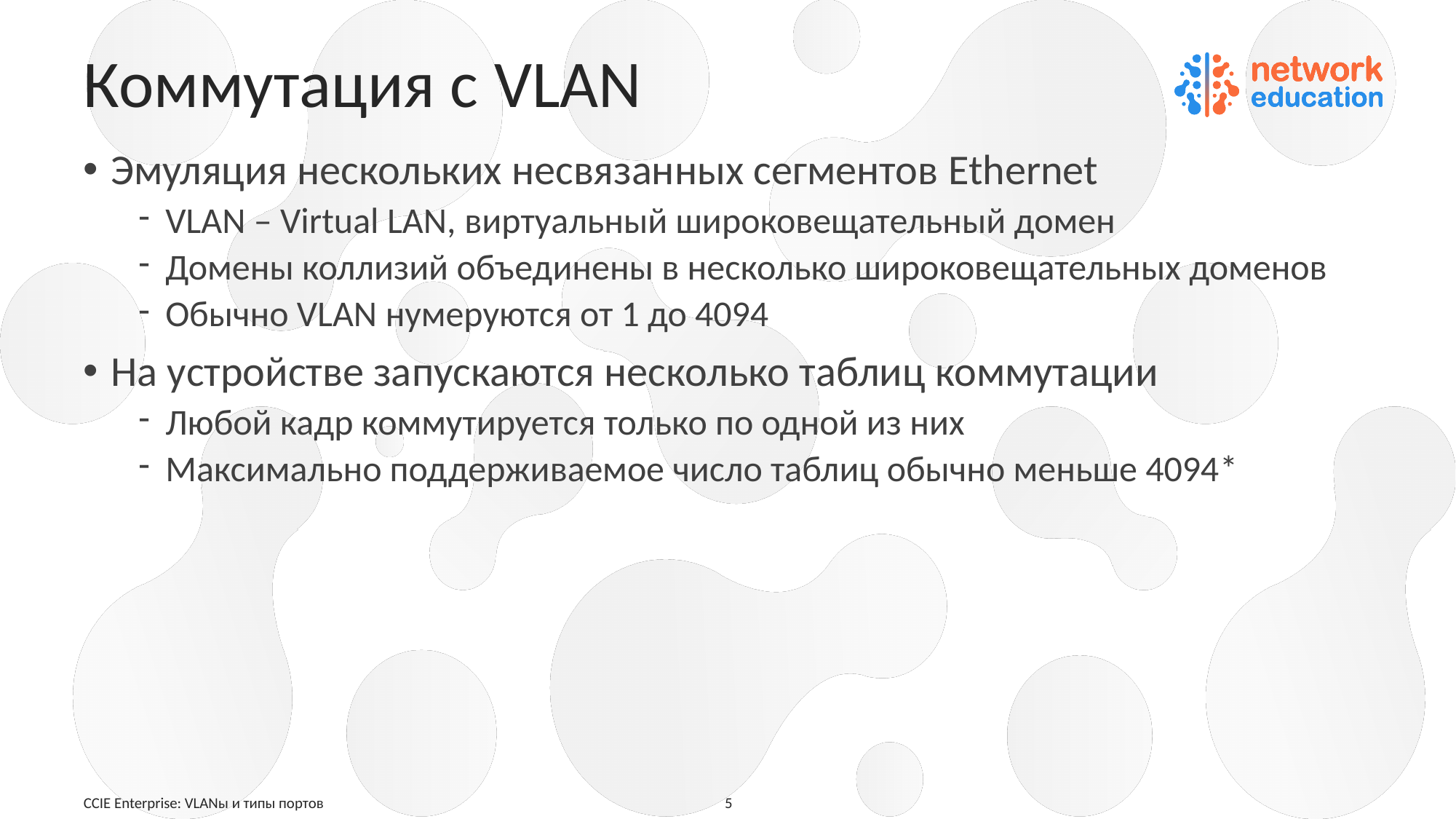

# Коммутация с VLAN
Эмуляция нескольких несвязанных сегментов Ethernet
VLAN – Virtual LAN, виртуальный широковещательный домен
Домены коллизий объединены в несколько широковещательных доменов
Обычно VLAN нумеруются от 1 до 4094
На устройстве запускаются несколько таблиц коммутации
Любой кадр коммутируется только по одной из них
Максимально поддерживаемое число таблиц обычно меньше 4094*

CCIE Enterprise: VLANы и типы портов